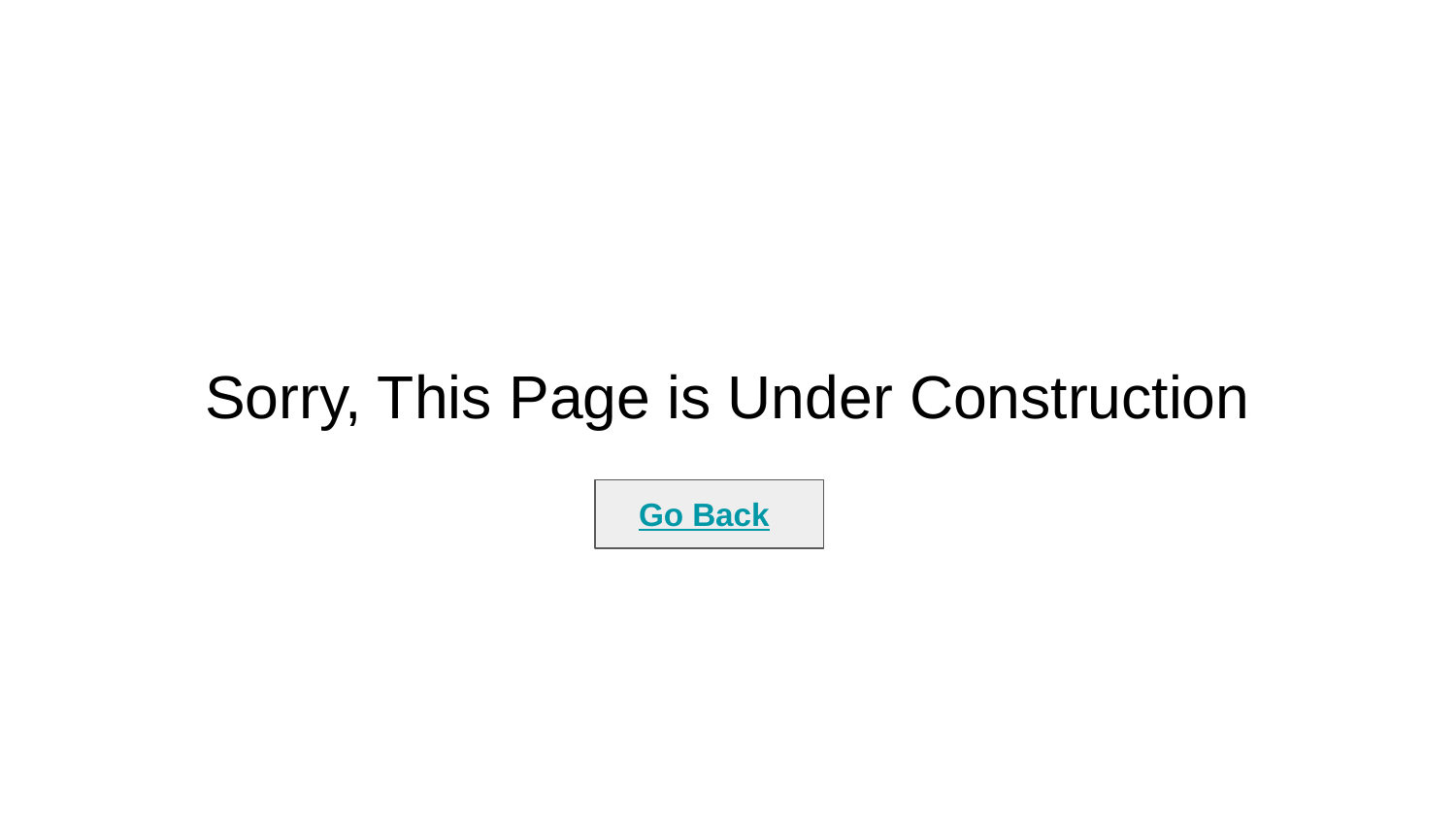

# Sorry, This Page is Under Construction

Go Back